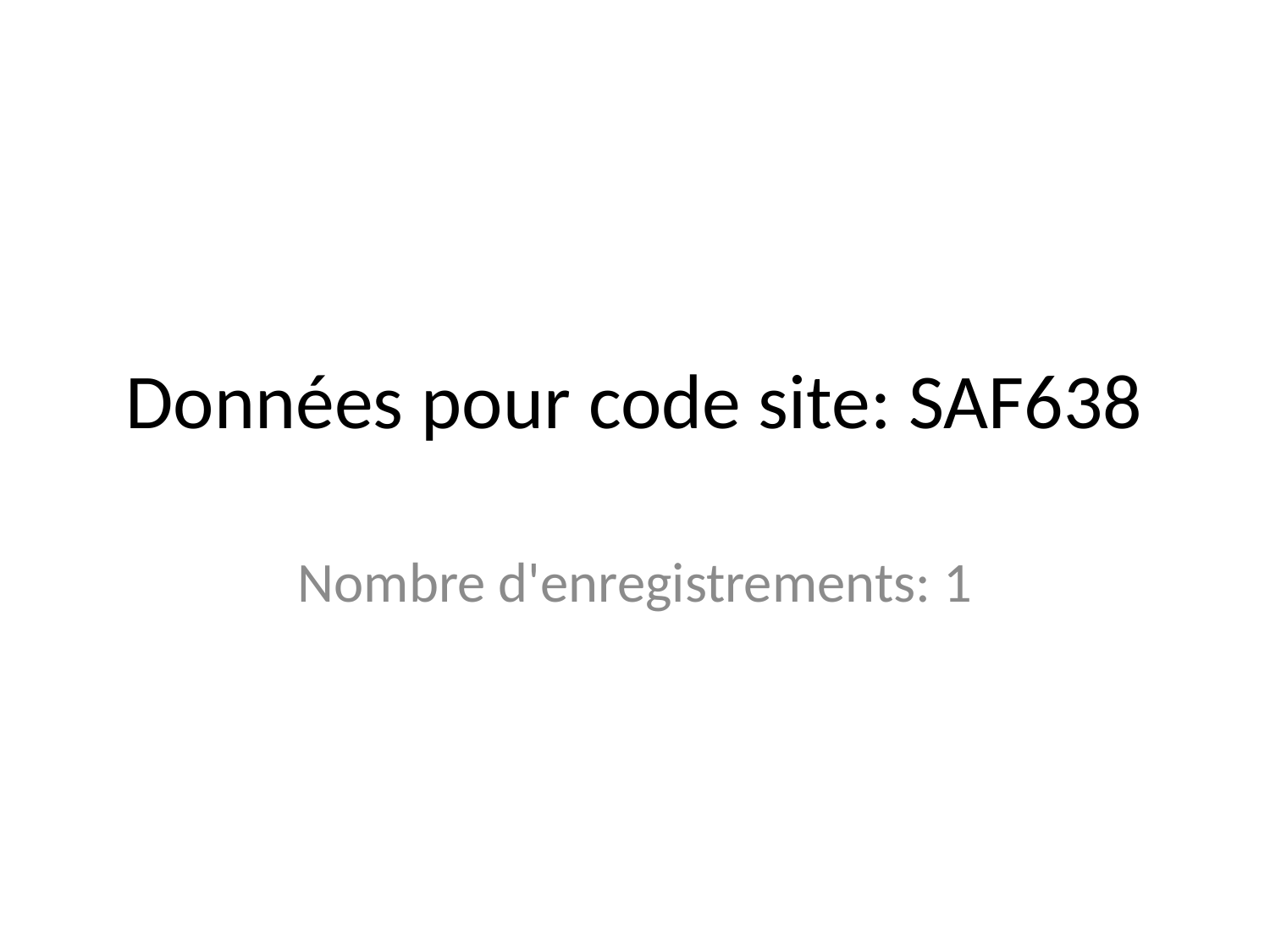

# Données pour code site: SAF638
Nombre d'enregistrements: 1